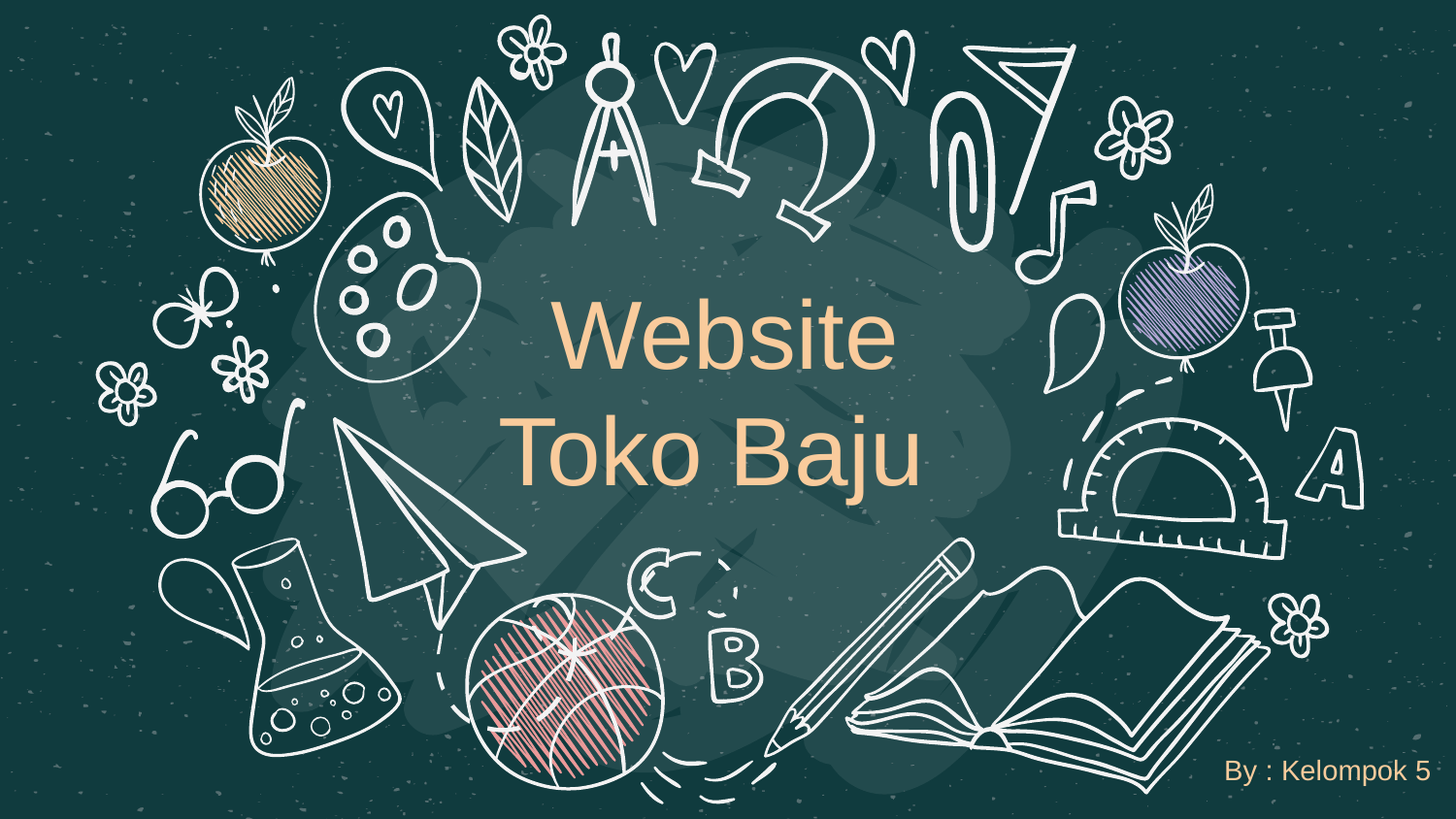

# Website Toko Baju
By : Kelompok 5